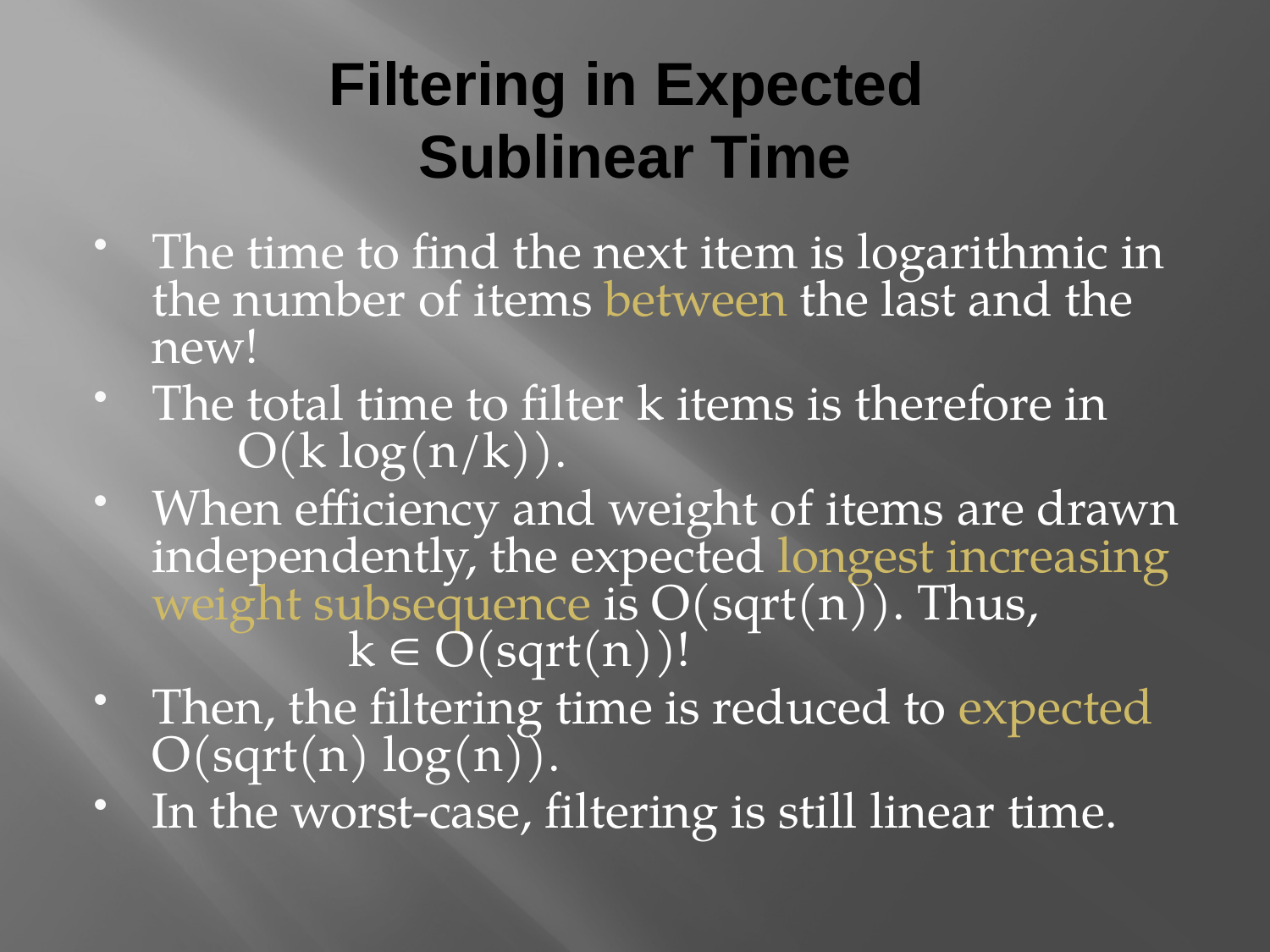

# Filtering in Expected Sublinear Time
The time to find the next item is logarithmic in the number of items between the last and the new!
The total time to filter k items is therefore in              O(k log(n/k)).
When efficiency and weight of items are drawn independently, the expected longest increasing weight subsequence is O(sqrt(n)). Thus,                             k ∈ O(sqrt(n))!
Then, the filtering time is reduced to expected O(sqrt(n) log(n)).
In the worst-case, filtering is still linear time.